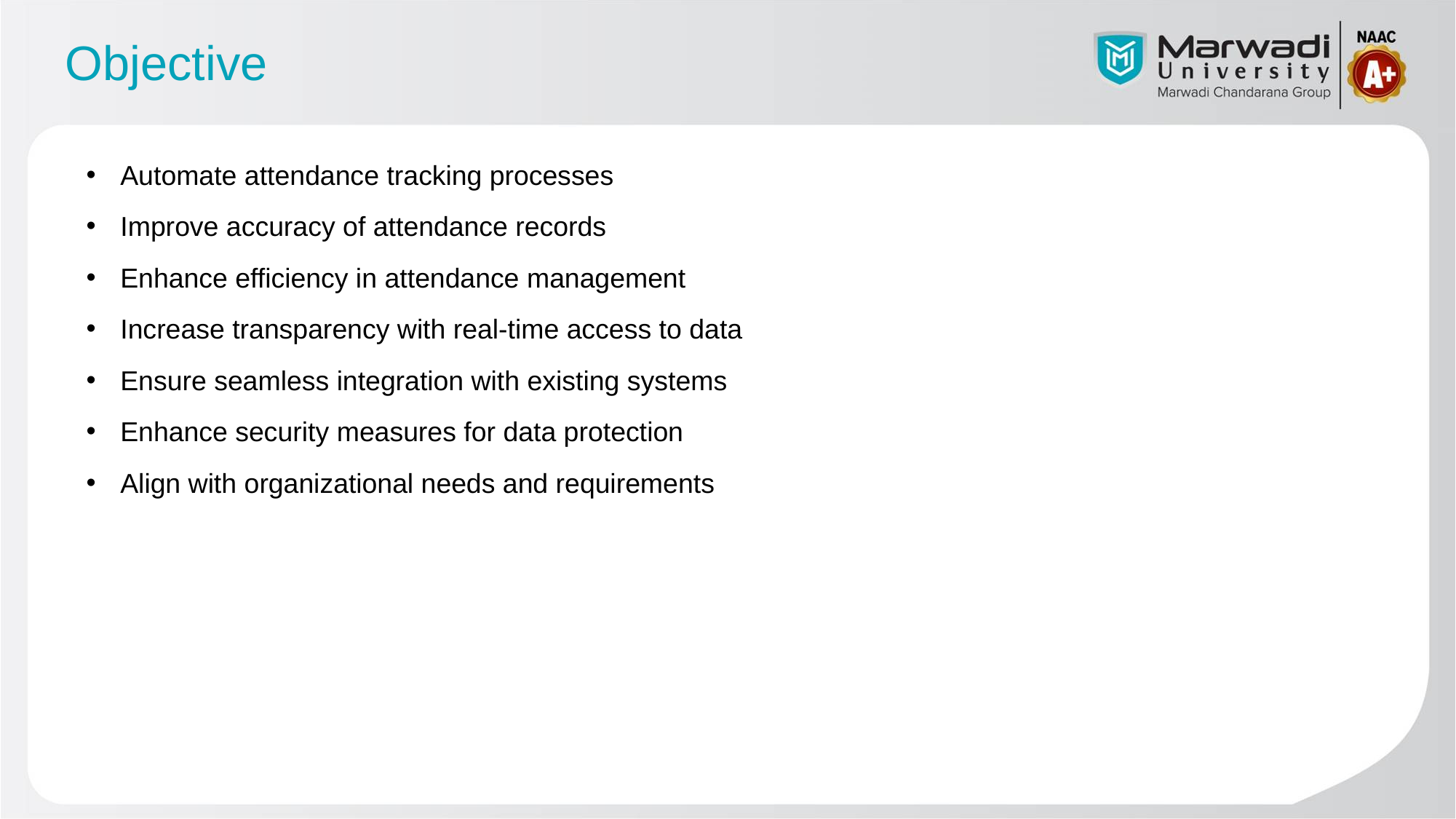

# Objective
Automate attendance tracking processes
Improve accuracy of attendance records
Enhance efficiency in attendance management
Increase transparency with real-time access to data
Ensure seamless integration with existing systems
Enhance security measures for data protection
Align with organizational needs and requirements